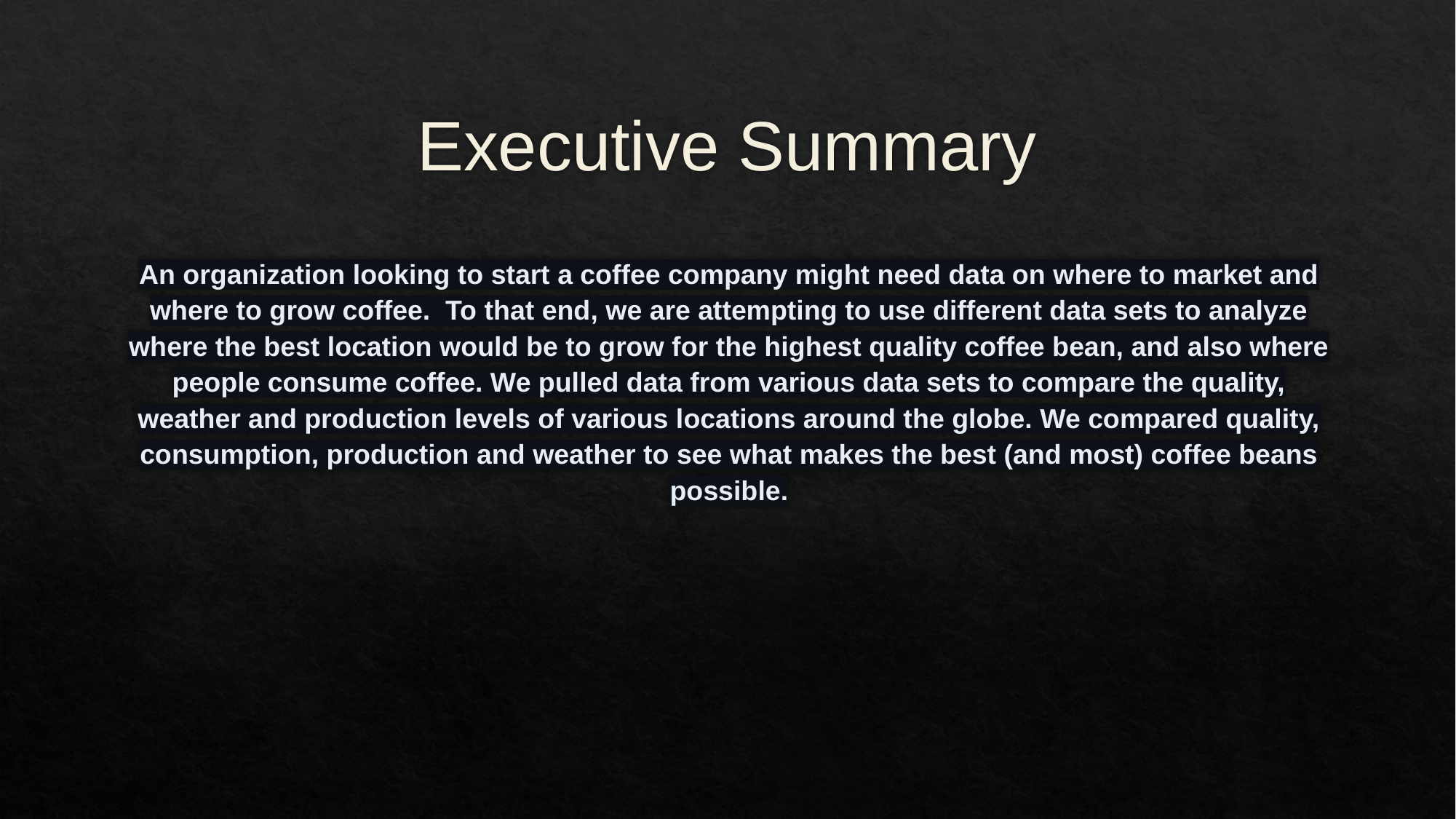

# Executive Summary
An organization looking to start a coffee company might need data on where to market and where to grow coffee.  To that end, we are attempting to use different data sets to analyze where the best location would be to grow for the highest quality coffee bean, and also where people consume coffee. We pulled data from various data sets to compare the quality, weather and production levels of various locations around the globe. We compared quality, consumption, production and weather to see what makes the best (and most) coffee beans possible.